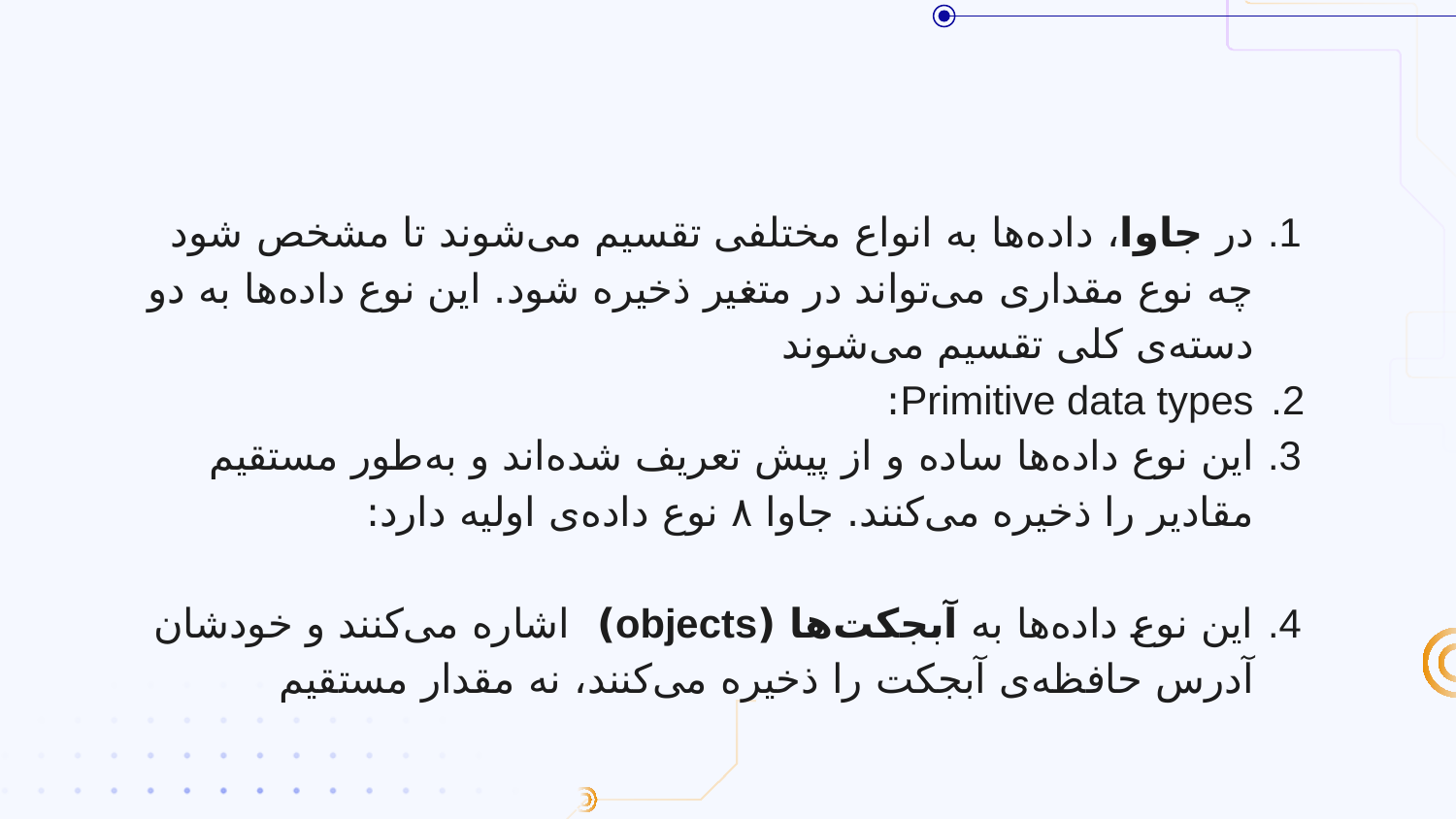

#
در جاوا، داده‌ها به انواع مختلفی تقسیم می‌شوند تا مشخص شود چه نوع مقداری می‌تواند در متغیر ذخیره شود. این نوع داده‌ها به دو دسته‌ی کلی تقسیم می‌شوند
Primitive data types:
این نوع داده‌ها ساده و از پیش تعریف شده‌اند و به‌طور مستقیم مقادیر را ذخیره می‌کنند. جاوا ۸ نوع داده‌ی اولیه دارد:

این نوع داده‌ها به آبجکت‌ها (objects)  اشاره می‌کنند و خودشان آدرس حافظه‌ی آبجکت را ذخیره می‌کنند، نه مقدار مستقیم